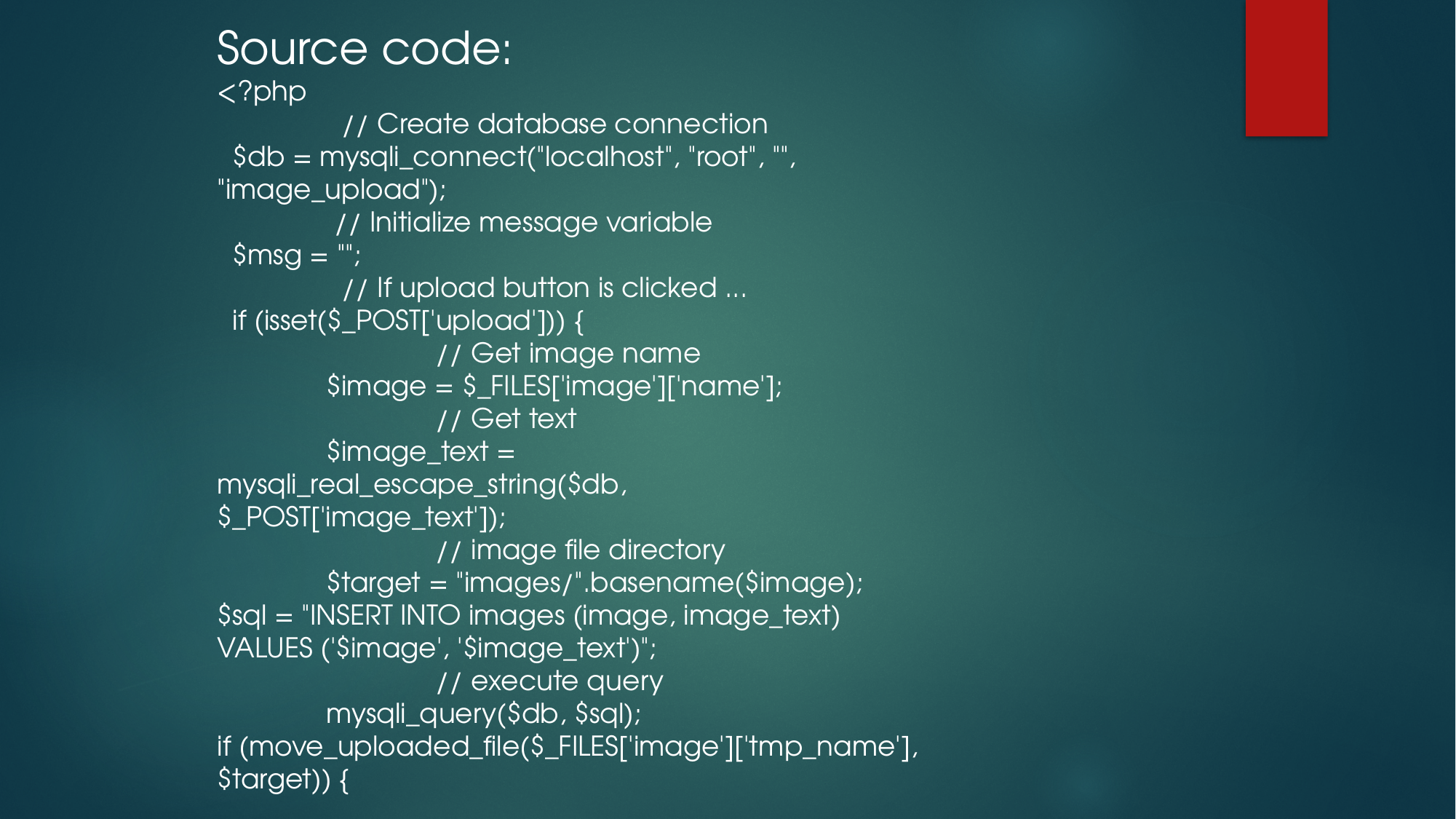

Source code:
<?php
	  // Create database connection
  $db = mysqli_connect("localhost", "root", "", "image_upload");
	 // Initialize message variable
  $msg = "";
	  // If upload button is clicked ...
  if (isset($_POST['upload'])) {
  		// Get image name
  	$image = $_FILES['image']['name'];
  		// Get text
  	$image_text = mysqli_real_escape_string($db, $_POST['image_text']);
		// image file directory
  	$target = "images/".basename($image);
$sql = "INSERT INTO images (image, image_text) VALUES ('$image', '$image_text')";
  		// execute query
  	mysqli_query($db, $sql);
if (move_uploaded_file($_FILES['image']['tmp_name'], $target)) {